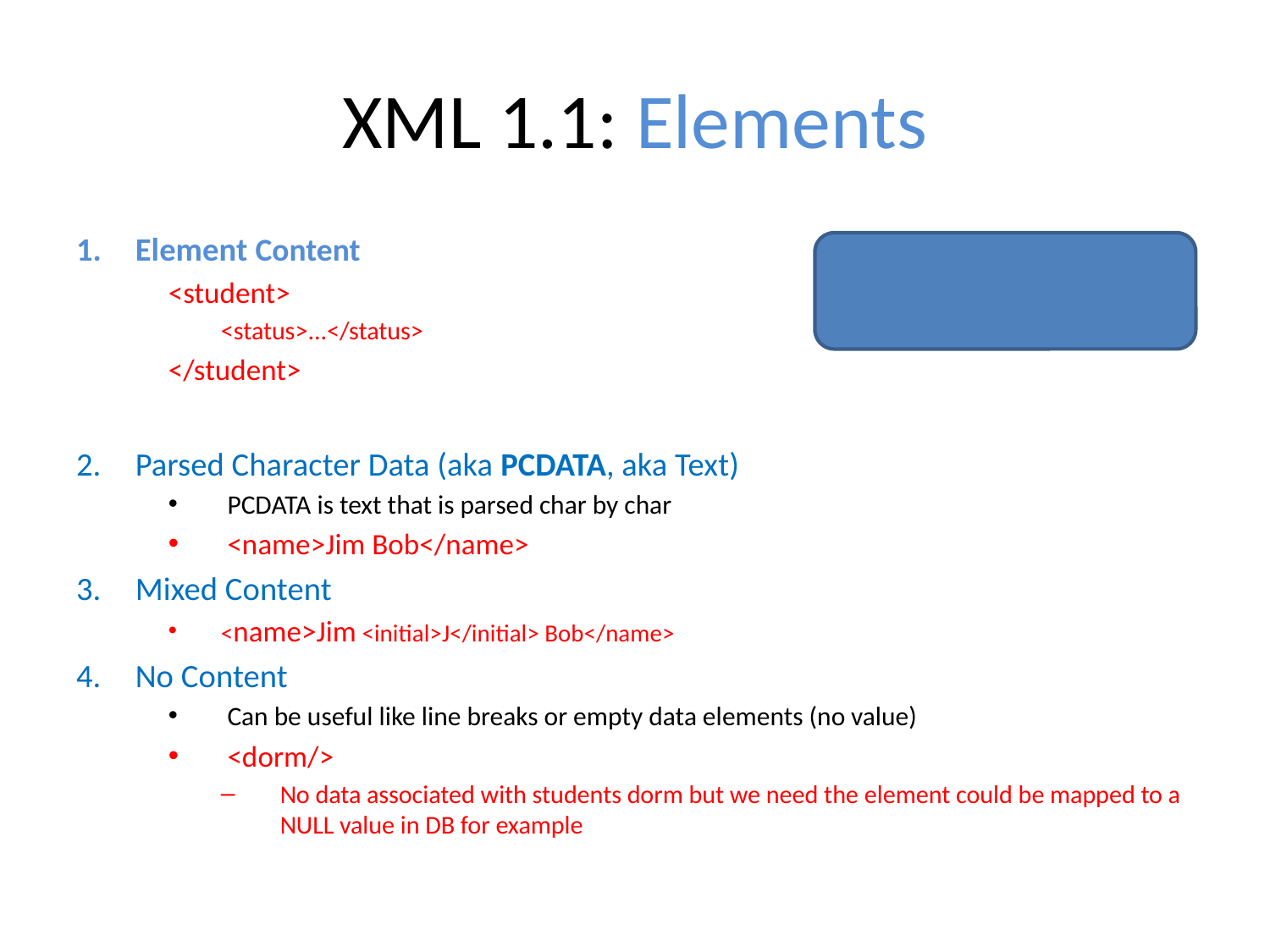

# XML 1.1: Elements
Element Content
<student>
<status>...</status>
</student>

Parsed Character Data (aka PCDATA, aka Text)
PCDATA is text that is parsed char by char
<name>Jim Bob</name>
Mixed Content
<name>Jim <initial>J</initial> Bob</name>
No Content
Can be useful like line breaks or empty data elements (no value)
<dorm/>
No data associated with students dorm but we need the element could be mapped to a NULL value in DB for example